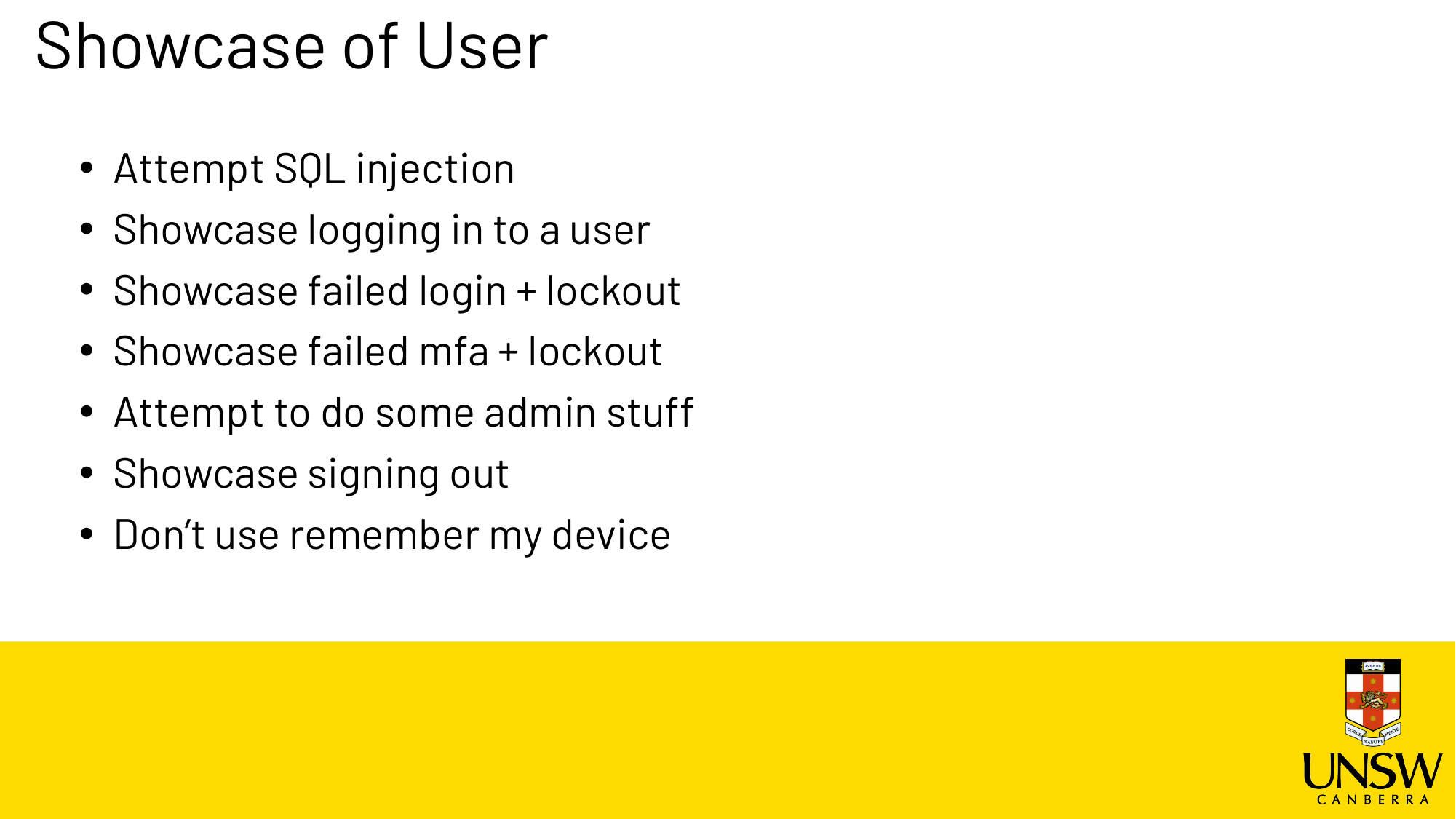

# Showcase of User
Attempt SQL injection
Showcase logging in to a user
Showcase failed login + lockout
Showcase failed mfa + lockout
Attempt to do some admin stuff
Showcase signing out
Don’t use remember my device